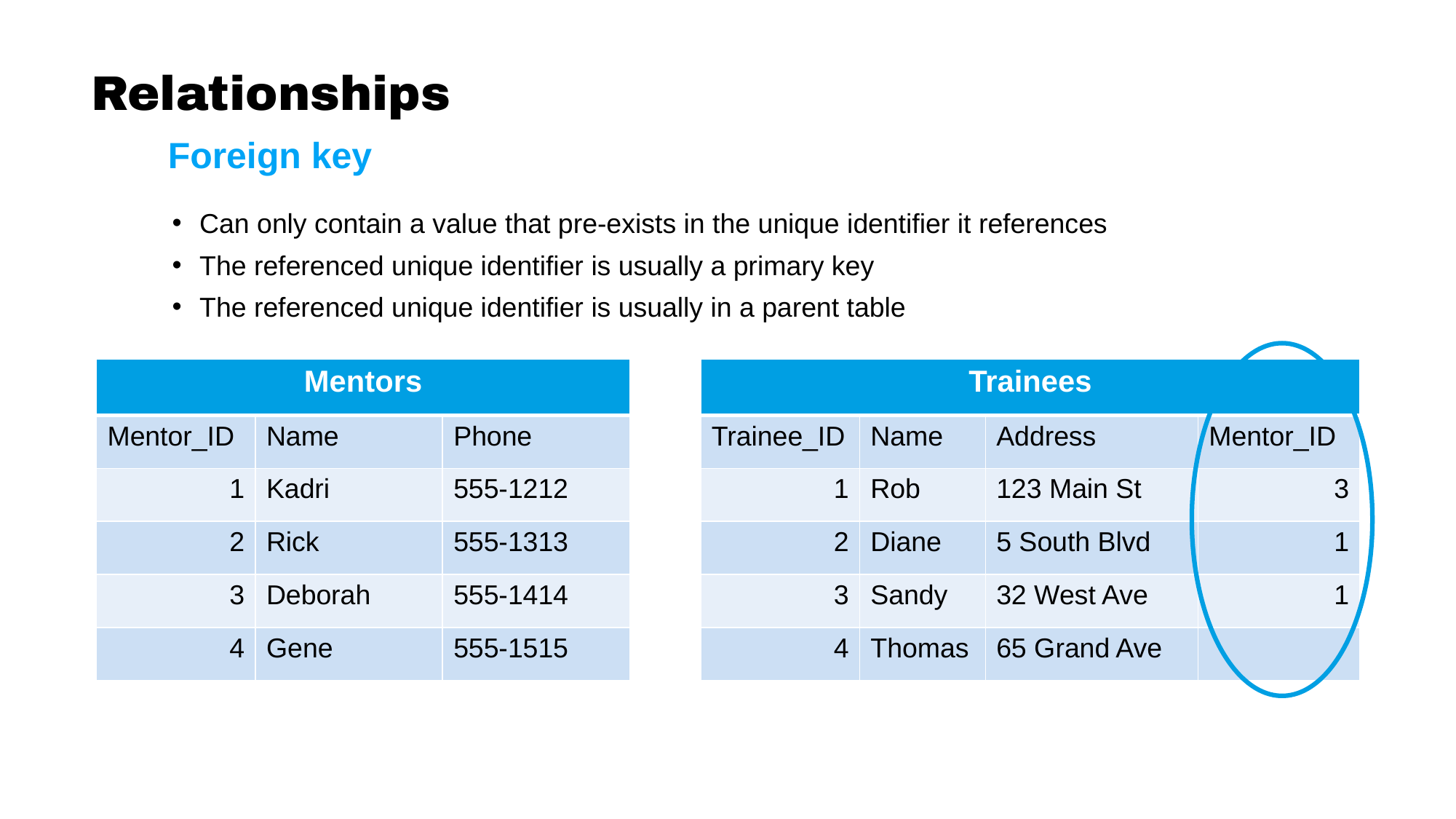

Relationships
Foreign key
Can only contain a value that pre-exists in the unique identifier it references
The referenced unique identifier is usually a primary key
The referenced unique identifier is usually in a parent table

| Mentors |  |  |
| --- | --- | --- |
| Mentor\_ID | Name | Phone |
| 1 | Kadri | 555-1212 |
| 2 | Rick | 555-1313 |
| 3 | Deborah | 555-1414 |
| 4 | Gene | 555-1515 |
| Trainees |  |  |  |
| --- | --- | --- | --- |
| Trainee\_ID | Name | Address | Mentor\_ID |
| 1 | Rob | 123 Main St | 3 |
| 2 | Diane | 5 South Blvd | 1 |
| 3 | Sandy | 32 West Ave | 1 |
| 4 | Thomas | 65 Grand Ave |  |